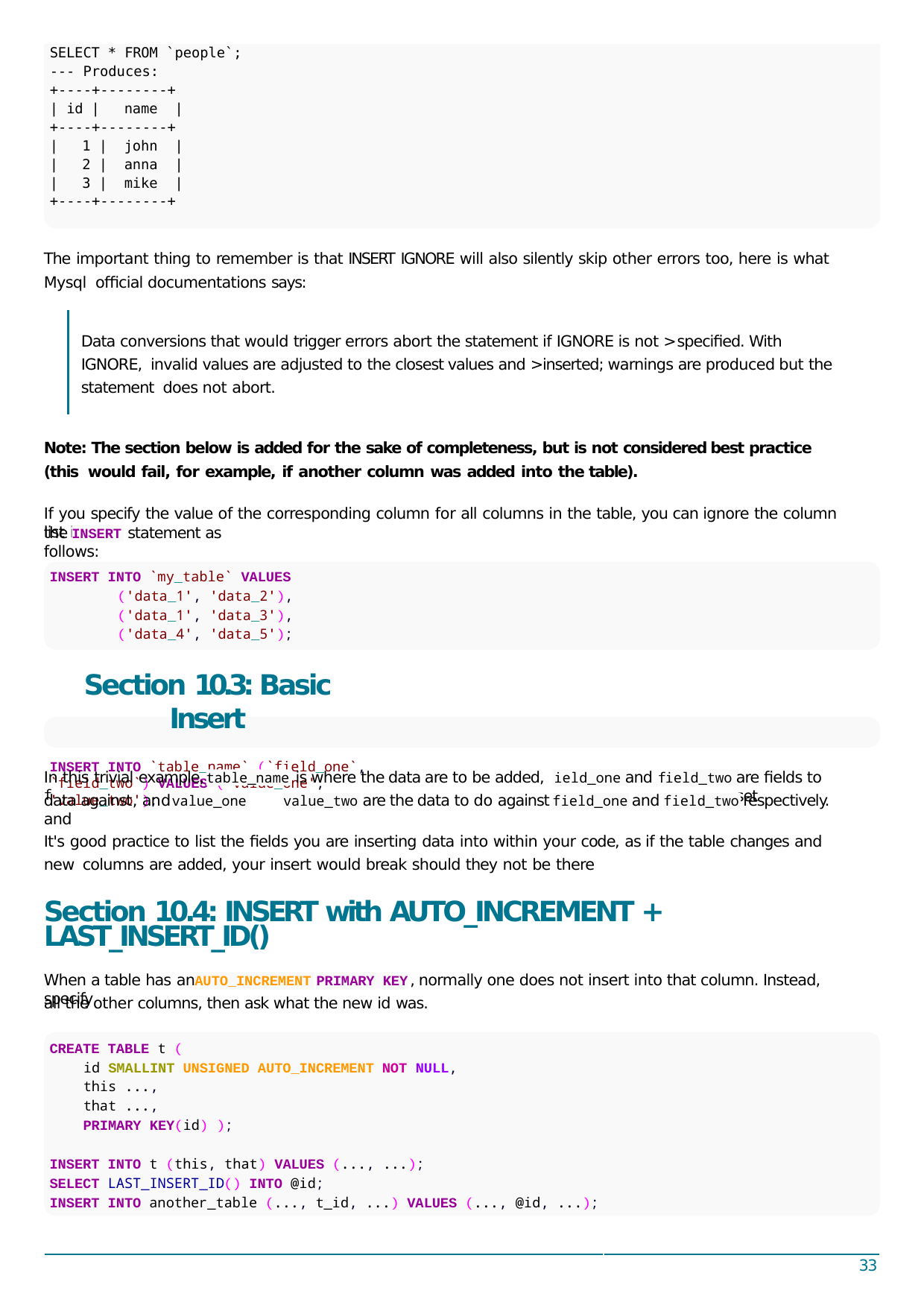

SELECT * FROM `people`;
--- Produces:
+----+--------+
| id |	name	|
+----+--------+
|	1 |	john	|
|	2 |	anna	|
|	3 |	mike	|
+----+--------+

The important thing to remember is that INSERT IGNORE will also silently skip other errors too, here is what Mysql  oﬃcial documentations says:

Data conversions that would trigger errors abort the statement if IGNORE is not > speciﬁed. With IGNORE,  invalid values are adjusted to the closest values and >inserted; warnings are produced but the statement  does not abort.

Note: The section below is added for the sake of completeness, but is not considered best practice (this  would fail, for example, if another column was added into the table).

If you specify the value of the corresponding column for all columns in the table, you can ignore the column list in

the	statement as follows:
INSERT

INSERT INTO `my_table` VALUES
('data_1', 'data_2'),
('data_1', 'data_3'),
('data_4', 'data_5');

Section 10.3: Basic Insert
INSERT INTO `table_name` (`field_one`, `field_two`) VALUES ('value_one', 'value_two');

In this trivial example,	is where the data are to be added, f
and f
are ﬁelds to set
table_name
ield_one
ield_two
data against, and	and
are the data to do against
and
respectively.
value_one
value_two
field_one
field_two
It's good practice to list the ﬁelds you are inserting data into within your code, as if the table changes and new  columns are added, your insert would break should they not be there

Section 10.4: INSERT with AUTO_INCREMENT +  LAST_INSERT_ID()
When a table has an	, normally one does not insert into that column. Instead, specify
AUTO_INCREMENT
PRIMARY KEY
all the other columns, then ask what the new id was.

CREATE TABLE t (
id SMALLINT UNSIGNED AUTO_INCREMENT NOT NULL,
this ...,
that ...,
PRIMARY KEY(id) );

INSERT INTO t (this, that) VALUES (..., ...);
SELECT LAST_INSERT_ID() INTO @id;
INSERT INTO another_table (..., t_id, ...) VALUES (..., @id, ...);

33